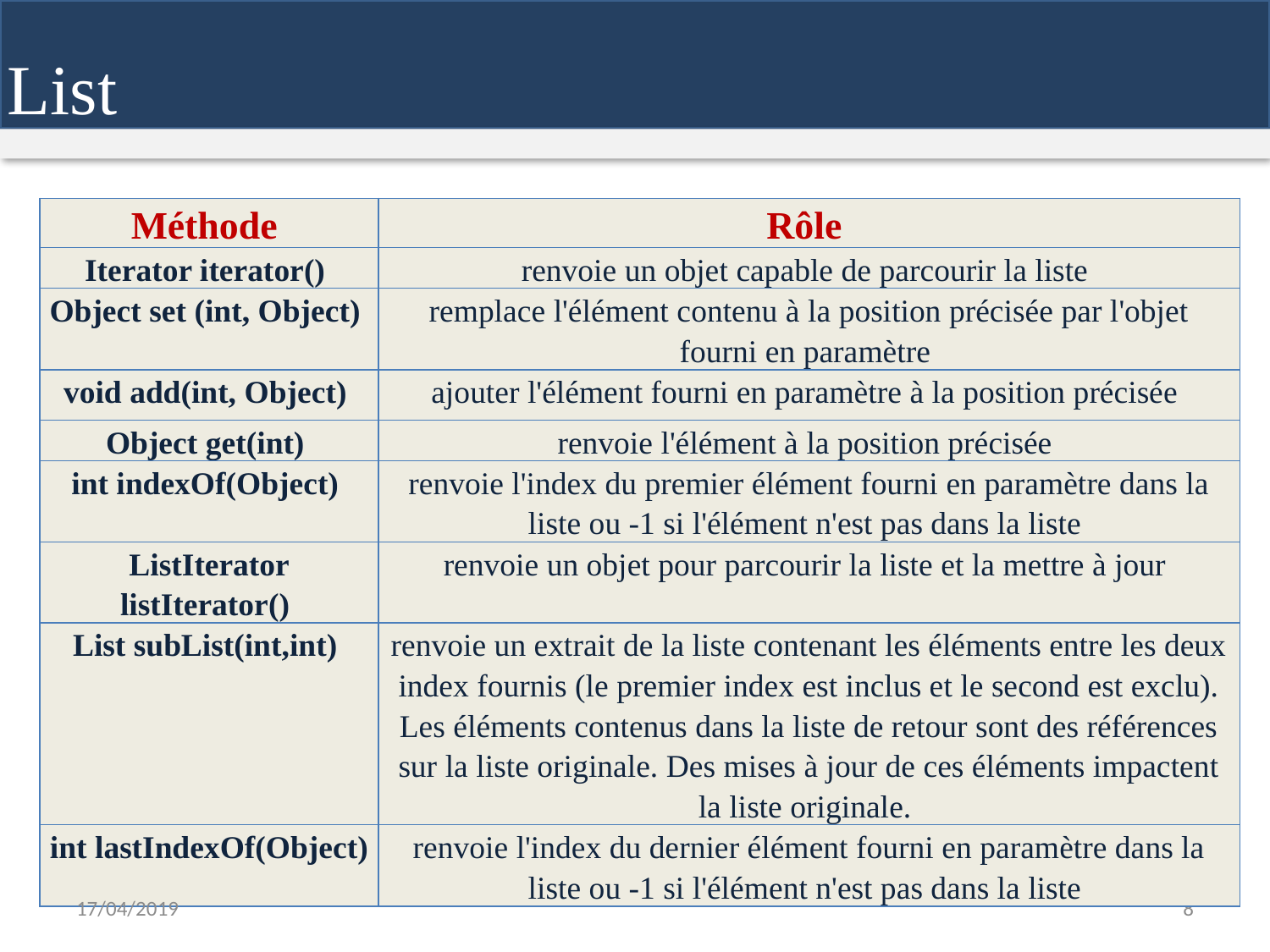

List

| Méthode | Rôle |
| --- | --- |
| Iterator iterator() | renvoie un objet capable de parcourir la liste |
| Object set (int, Object) | remplace l'élément contenu à la position précisée par l'objet fourni en paramètre |
| void add(int, Object) | ajouter l'élément fourni en paramètre à la position précisée |
| Object get(int) | renvoie l'élément à la position précisée |
| int indexOf(Object) | renvoie l'index du premier élément fourni en paramètre dans la liste ou -1 si l'élément n'est pas dans la liste |
| ListIterator listIterator() | renvoie un objet pour parcourir la liste et la mettre à jour |
| List subList(int,int) | renvoie un extrait de la liste contenant les éléments entre les deux index fournis (le premier index est inclus et le second est exclu). Les éléments contenus dans la liste de retour sont des références sur la liste originale. Des mises à jour de ces éléments impactent la liste originale. |
| int lastIndexOf(Object) | renvoie l'index du dernier élément fourni en paramètre dans la liste ou -1 si l'élément n'est pas dans la liste |
17/04/2019
8